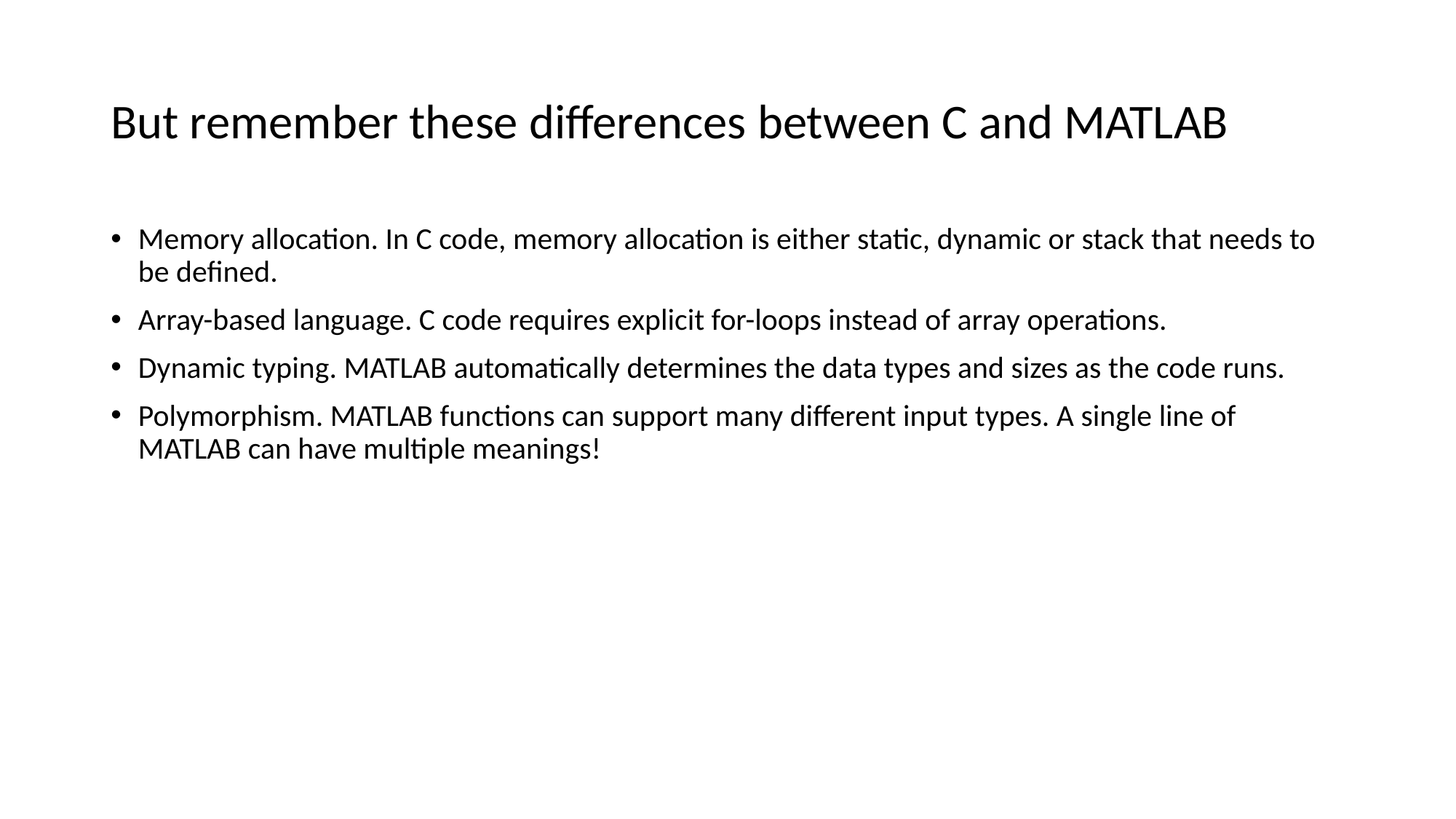

# But remember these differences between C and MATLAB
Memory allocation. In C code, memory allocation is either static, dynamic or stack that needs to be defined.
Array-based language. C code requires explicit for-loops instead of array operations.
Dynamic typing. MATLAB automatically determines the data types and sizes as the code runs.
Polymorphism. MATLAB functions can support many different input types. A single line of MATLAB can have multiple meanings!